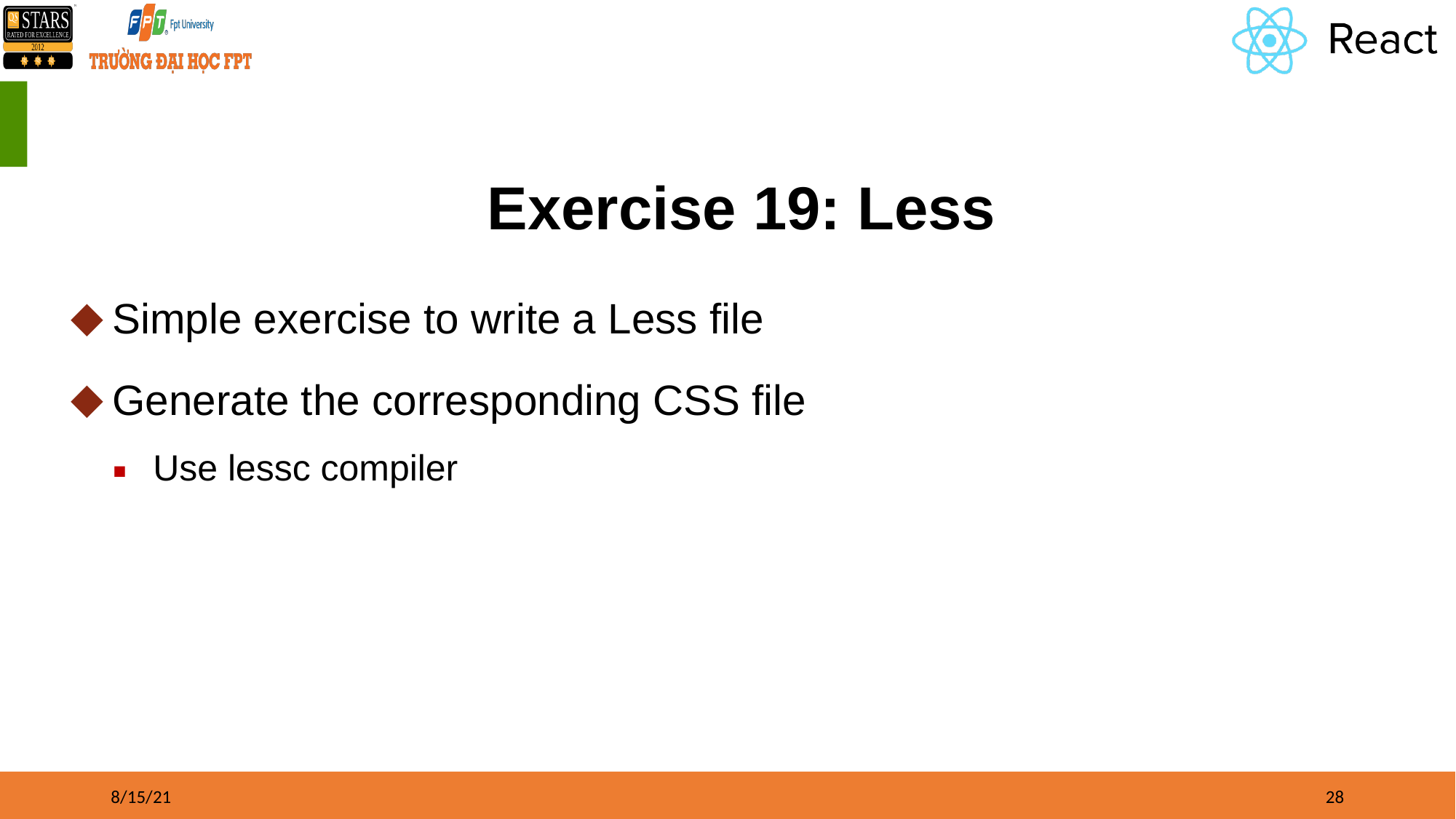

# Exercise 19: Less
Simple exercise to write a Less file
Generate the corresponding CSS file
Use lessc compiler

8/15/21
28